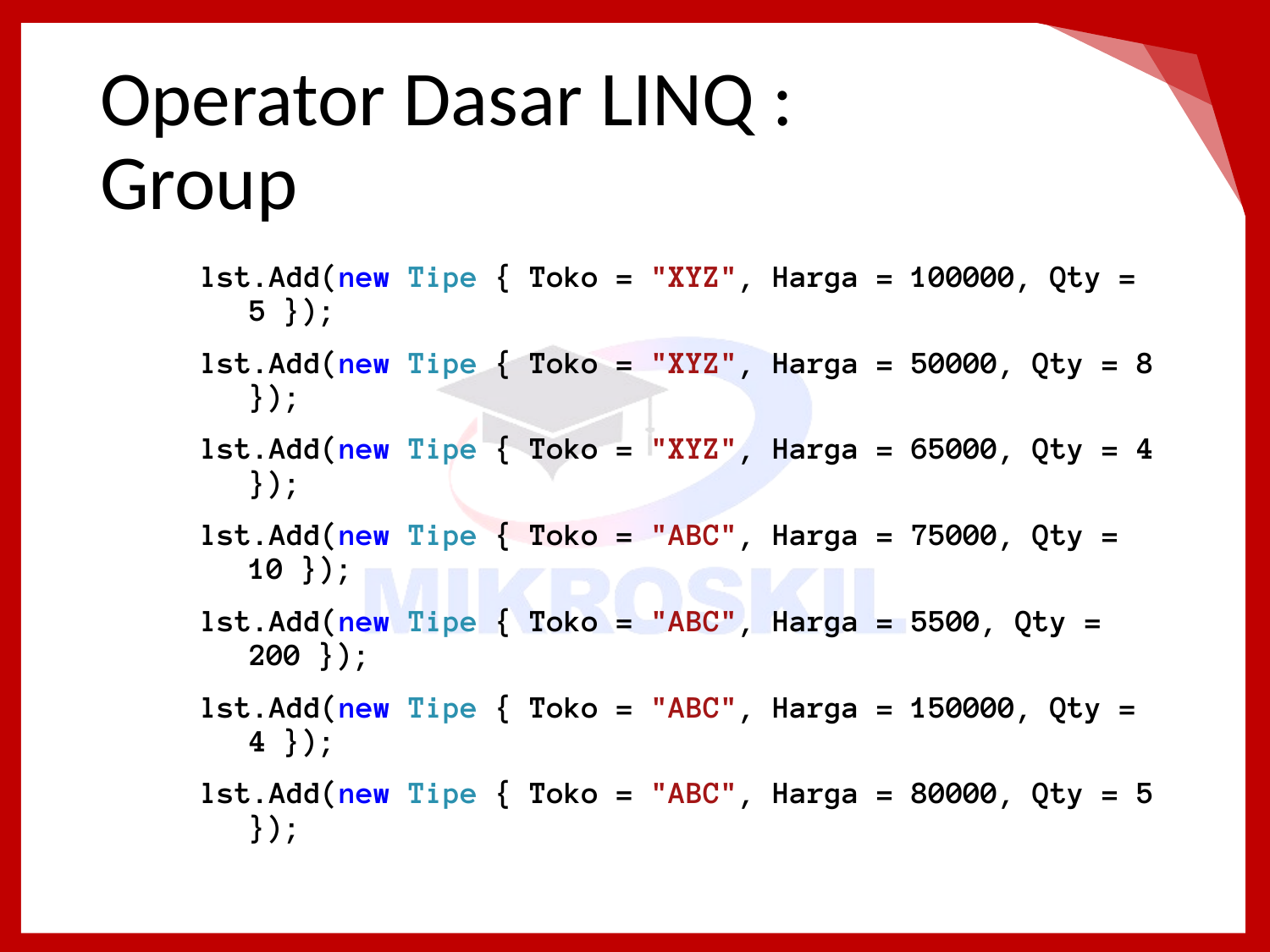

# Operator Dasar LINQ : Group
lst.Add(new Tipe { Toko = "XYZ", Harga = 100000, Qty = 5 });
lst.Add(new Tipe { Toko = "XYZ", Harga = 50000, Qty = 8 });
lst.Add(new Tipe { Toko = "XYZ", Harga = 65000, Qty = 4 });
lst.Add(new Tipe { Toko = "ABC", Harga = 75000, Qty = 10 });
lst.Add(new Tipe { Toko = "ABC", Harga = 5500, Qty = 200 });
lst.Add(new Tipe { Toko = "ABC", Harga = 150000, Qty = 4 });
lst.Add(new Tipe { Toko = "ABC", Harga = 80000, Qty = 5 });